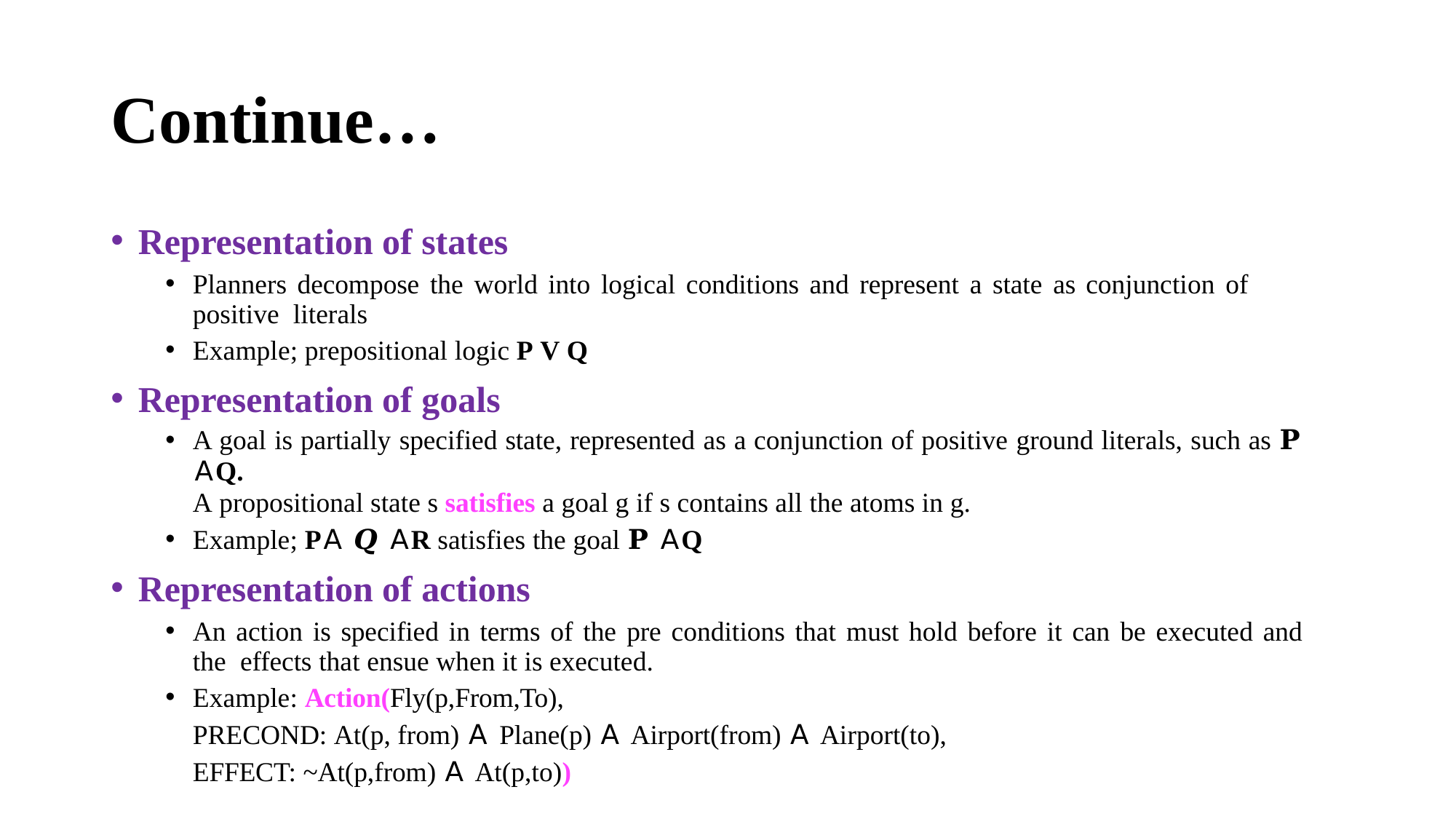

# Continue…
Representation of states
Planners decompose the world into logical conditions and represent a state as conjunction of positive  literals
Example; prepositional logic P V Q
Representation of goals
A goal is partially specified state, represented as a conjunction of positive ground literals, such as 𝐏 𝖠Q.
A propositional state s satisfies a goal g if s contains all the atoms in g.
Example; P𝖠 𝑸 𝖠R satisfies the goal 𝐏 𝖠Q
Representation of actions
An action is specified in terms of the pre conditions that must hold before it can be executed and the  effects that ensue when it is executed.
Example: Action(Fly(p,From,To),
PRECOND: At(p, from) 𝖠 Plane(p) 𝖠 Airport(from) 𝖠 Airport(to),
EFFECT: ~At(p,from) 𝖠 At(p,to))